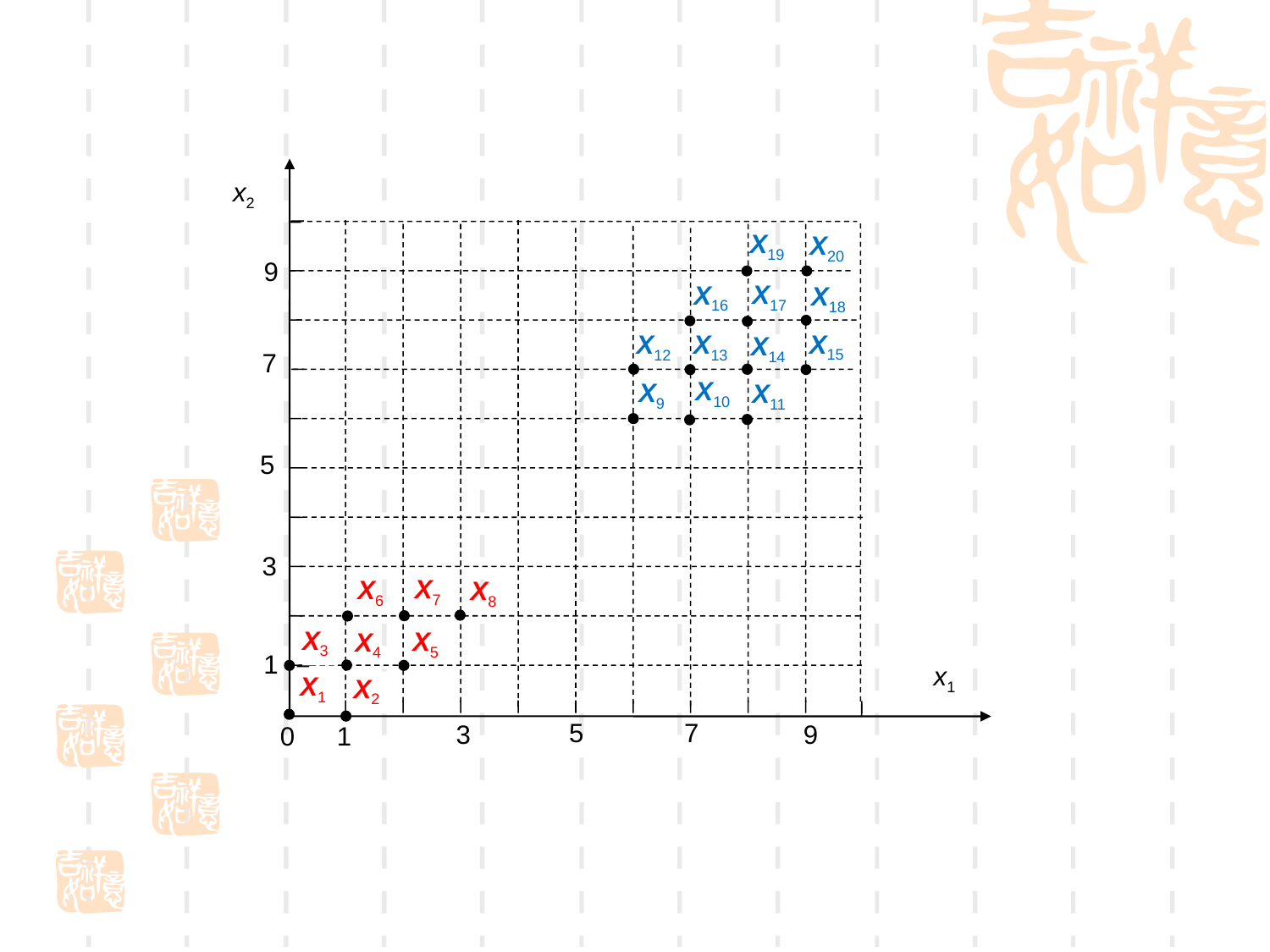

x2

X19
X20
9
7
5
3
1

X17
X16
X18

X15
X12
X13
X14

X10
X9
X11

X7
X6
X8

X3
X5
X4
x1

X1
X2

5
7
3
9
1
0